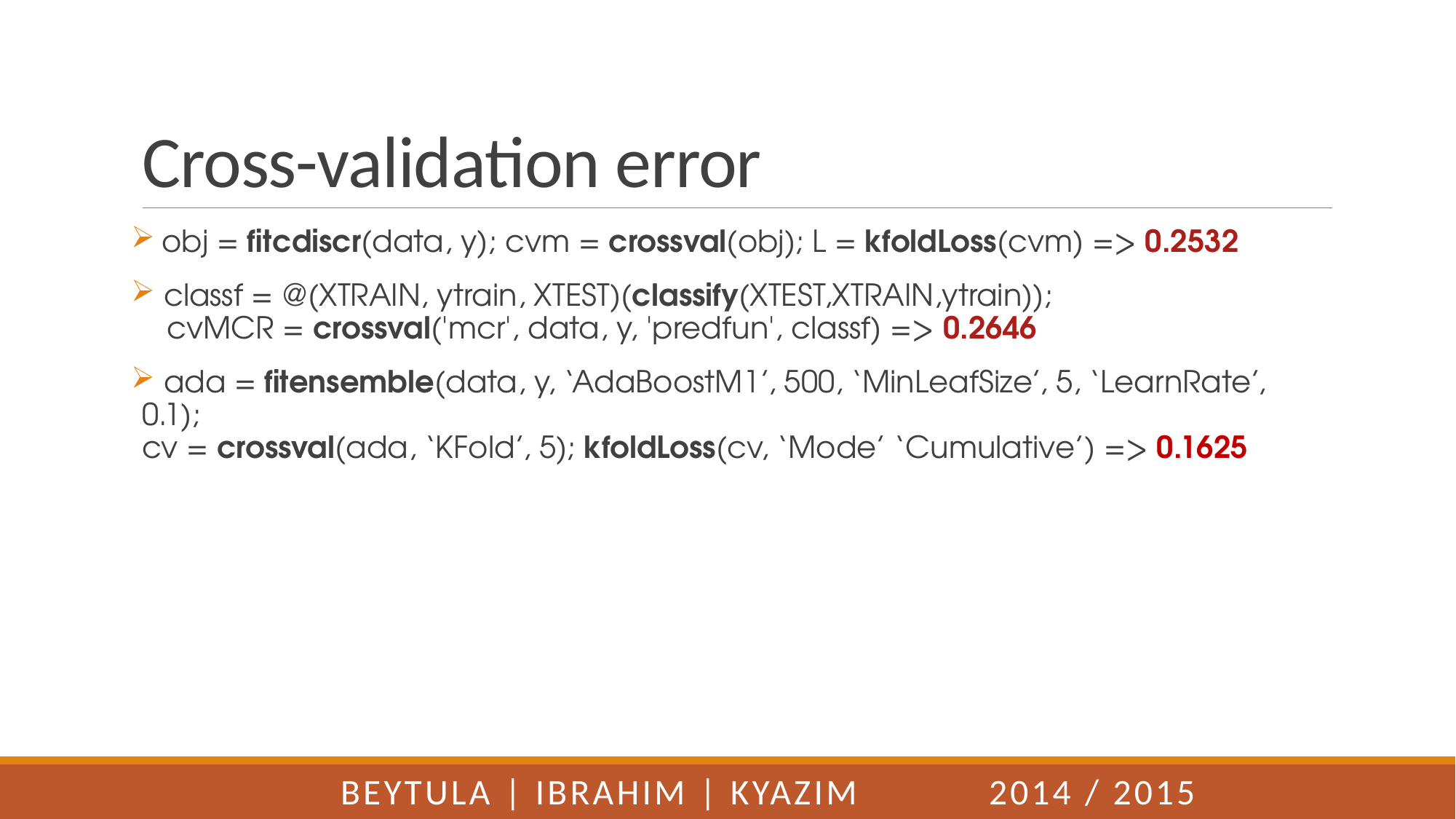

# Cross-validation error
 obj = fitcdiscr(data, y); cvm = crossval(obj); L = kfoldLoss(cvm) => 0.2532
 classf = @(XTRAIN, ytrain, XTEST)(classify(XTEST,XTRAIN,ytrain));
   cvMCR = crossval('mcr', data, y, 'predfun', classf) => 0.2646
 ada = fitensemble(data, y, ‘AdaBoostM1’, 500, ‘MinLeafSize’, 5, ‘LearnRate’, 0.1);
cv = crossval(ada, ‘KFold’, 5); kfoldLoss(cv, ‘Mode’ ‘Cumulative’) => 0.1625
Beytula | Ibrahim | Kyazim 					2014 / 2015